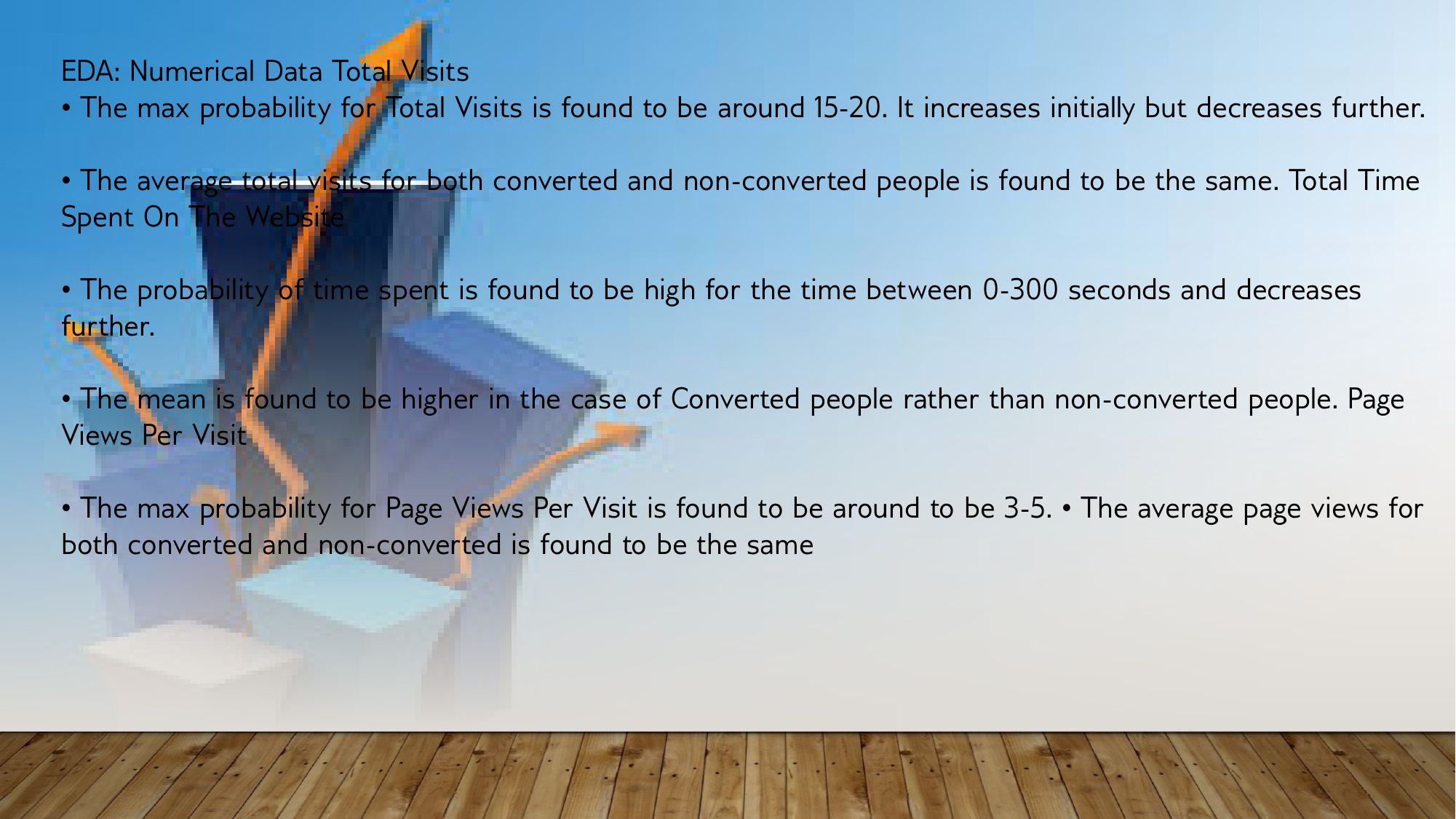

EDA: Numerical Data Total Visits
• The max probability for Total Visits is found to be around 15-20. It increases initially but decreases further.

• The average total visits for both converted and non-converted people is found to be the same. Total Time Spent On The Website

• The probability of time spent is found to be high for the time between 0-300 seconds and decreases further.

• The mean is found to be higher in the case of Converted people rather than non-converted people. Page Views Per Visit

• The max probability for Page Views Per Visit is found to be around to be 3-5. • The average page views for both converted and non-converted is found to be the same